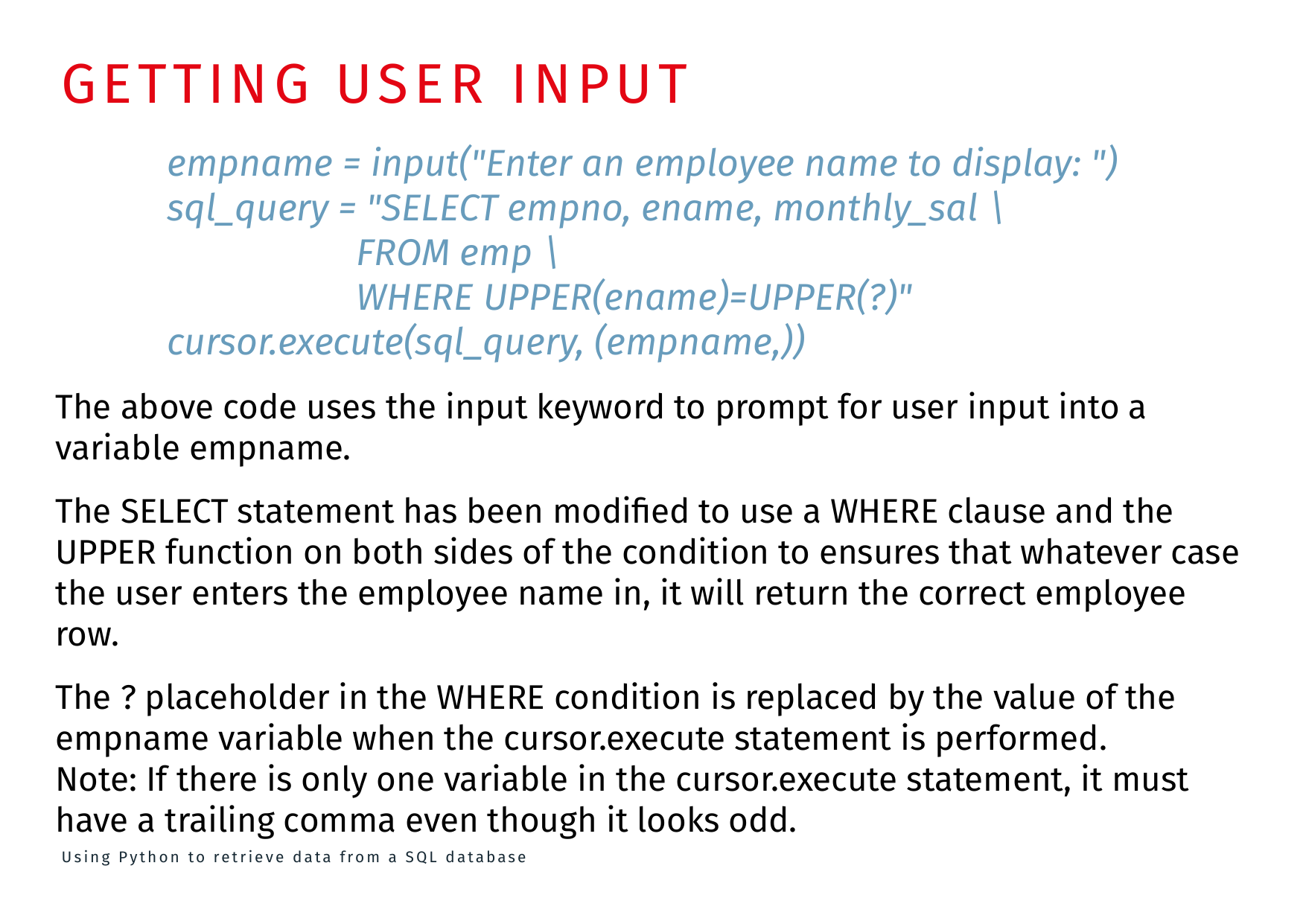

# Getting user input
	empname = input("Enter an employee name to display: ")
	sql_query = "SELECT empno, ename, monthly_sal \
		        FROM emp \
		        WHERE UPPER(ename)=UPPER(?)"
	cursor.execute(sql_query, (empname,))

The above code uses the input keyword to prompt for user input into a variable empname.

The SELECT statement has been modified to use a WHERE clause and the UPPER function on both sides of the condition to ensures that whatever case the user enters the employee name in, it will return the correct employee row.

The ? placeholder in the WHERE condition is replaced by the value of the empname variable when the cursor.execute statement is performed.
Note: If there is only one variable in the cursor.execute statement, it must have a trailing comma even though it looks odd.
Using Python to retrieve data from a SQL database